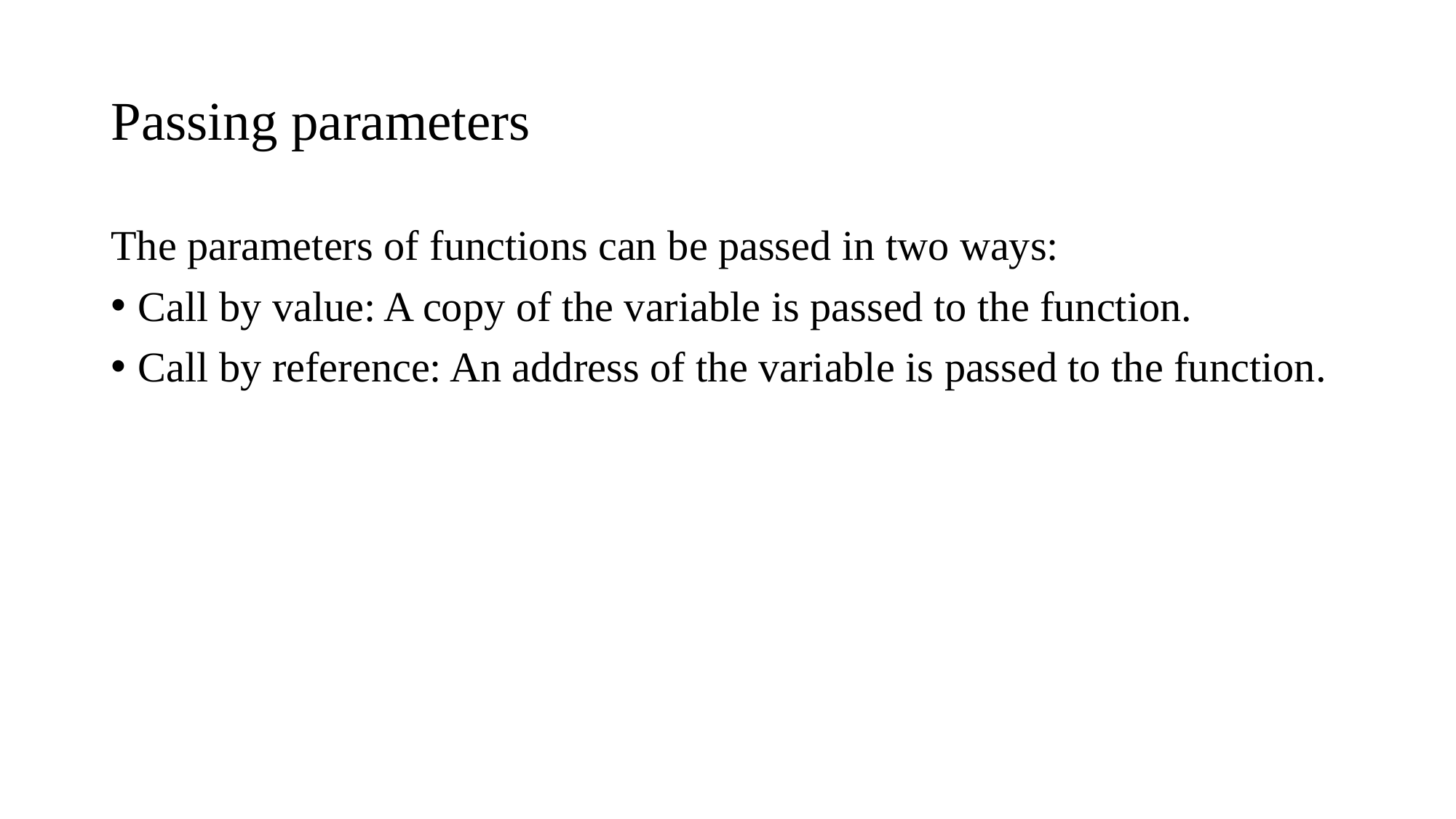

# Passing parameters
The parameters of functions can be passed in two ways:
Call by value: A copy of the variable is passed to the function.
Call by reference: An address of the variable is passed to the function.